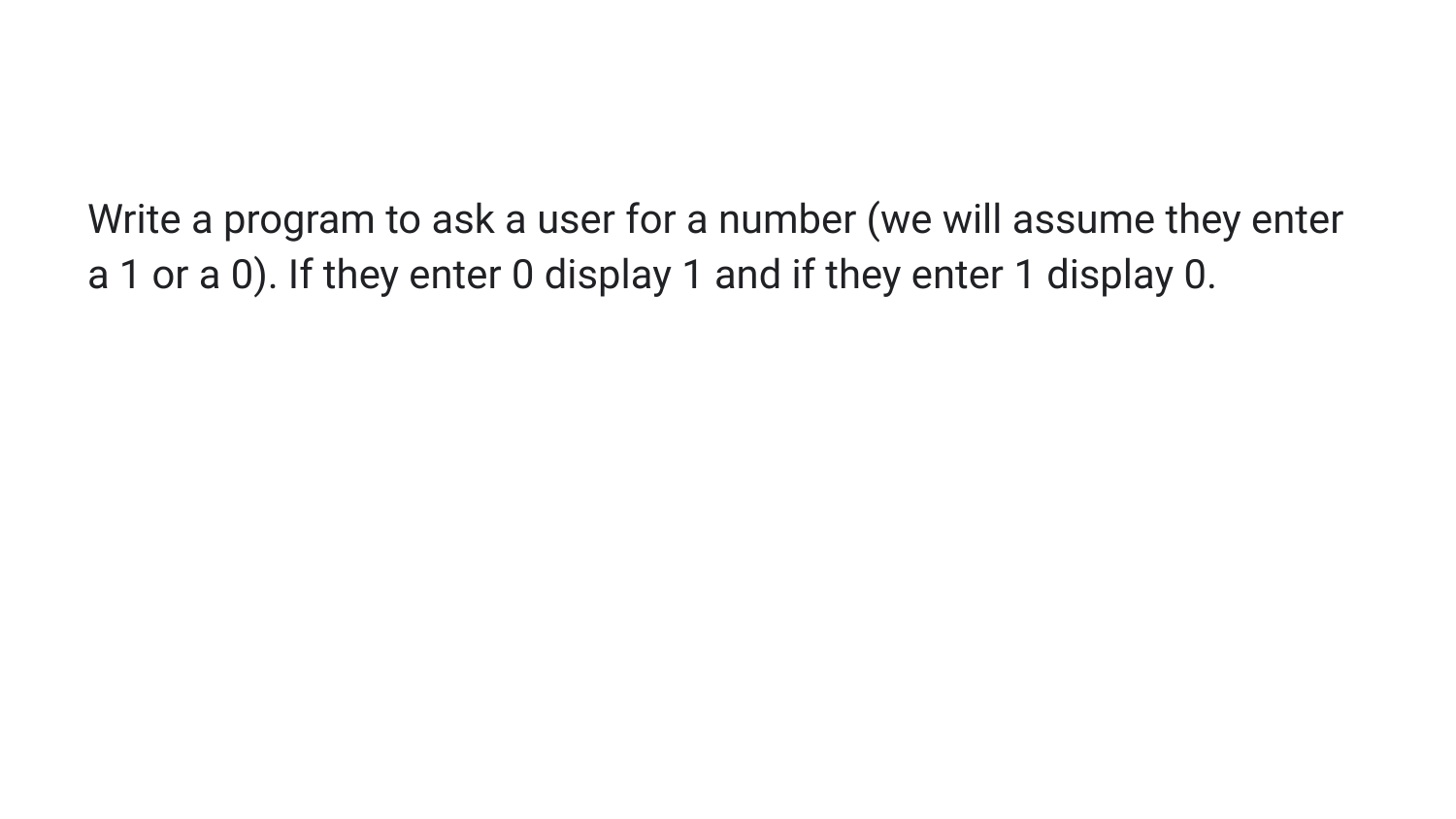

#
Write a program to ask a user for a number (we will assume they enter a 1 or a 0). If they enter 0 display 1 and if they enter 1 display 0.